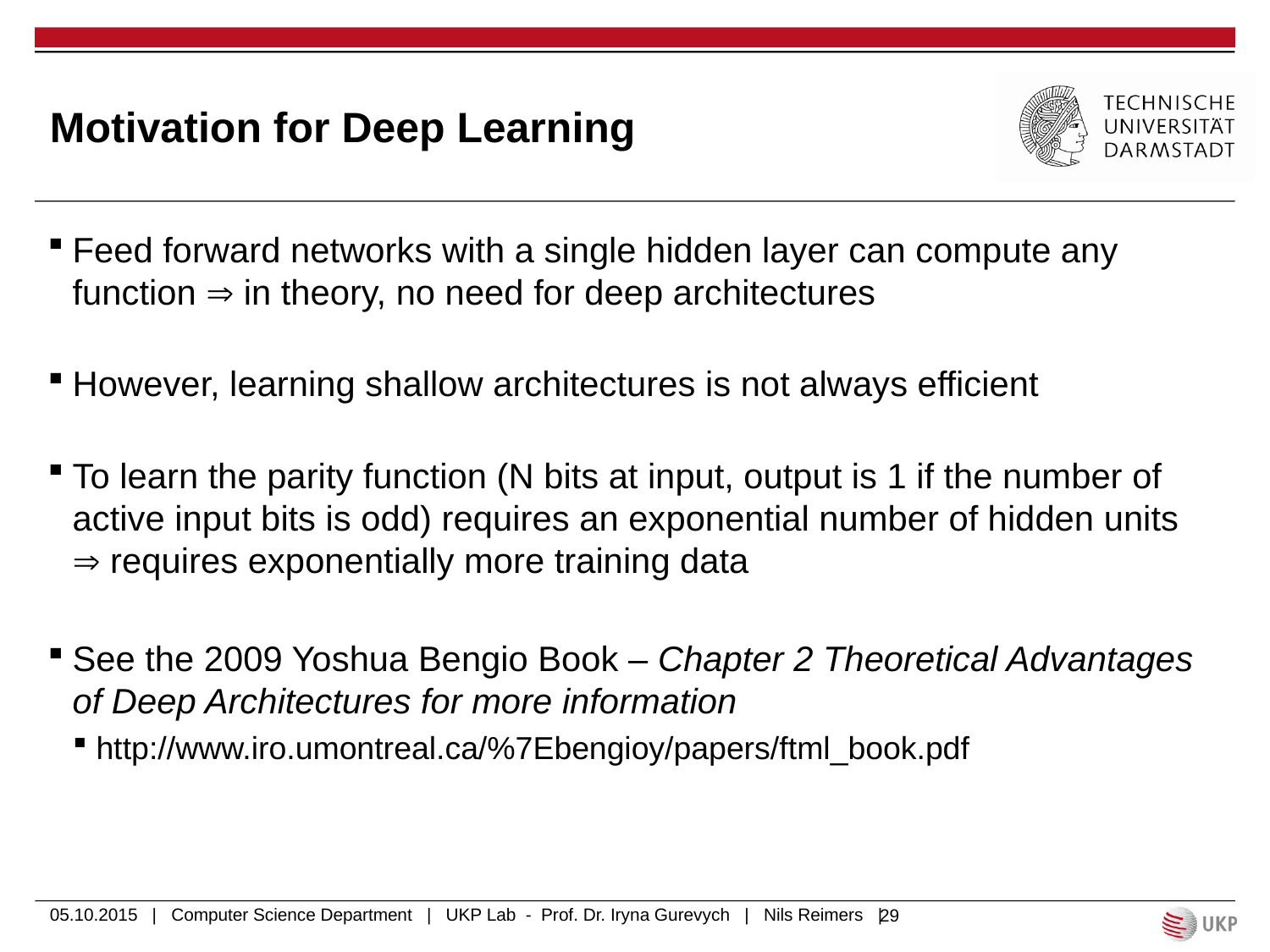

# Motivation for Deep Learning
Feed forward networks with a single hidden layer can compute any function ⇒ in theory, no need for deep architectures
However, learning shallow architectures is not always efficient
To learn the parity function (N bits at input, output is 1 if the number of active input bits is odd) requires an exponential number of hidden units
⇒ requires exponentially more training data

See the 2009 Yoshua Bengio Book – Chapter 2 Theoretical Advantages of Deep Architectures for more information
http://www.iro.umontreal.ca/%7Ebengioy/papers/ftml_book.pdf

05.10.2015   |   Computer Science Department   |   UKP Lab  -  Prof. Dr. Iryna Gurevych   |   Nils Reimers   |